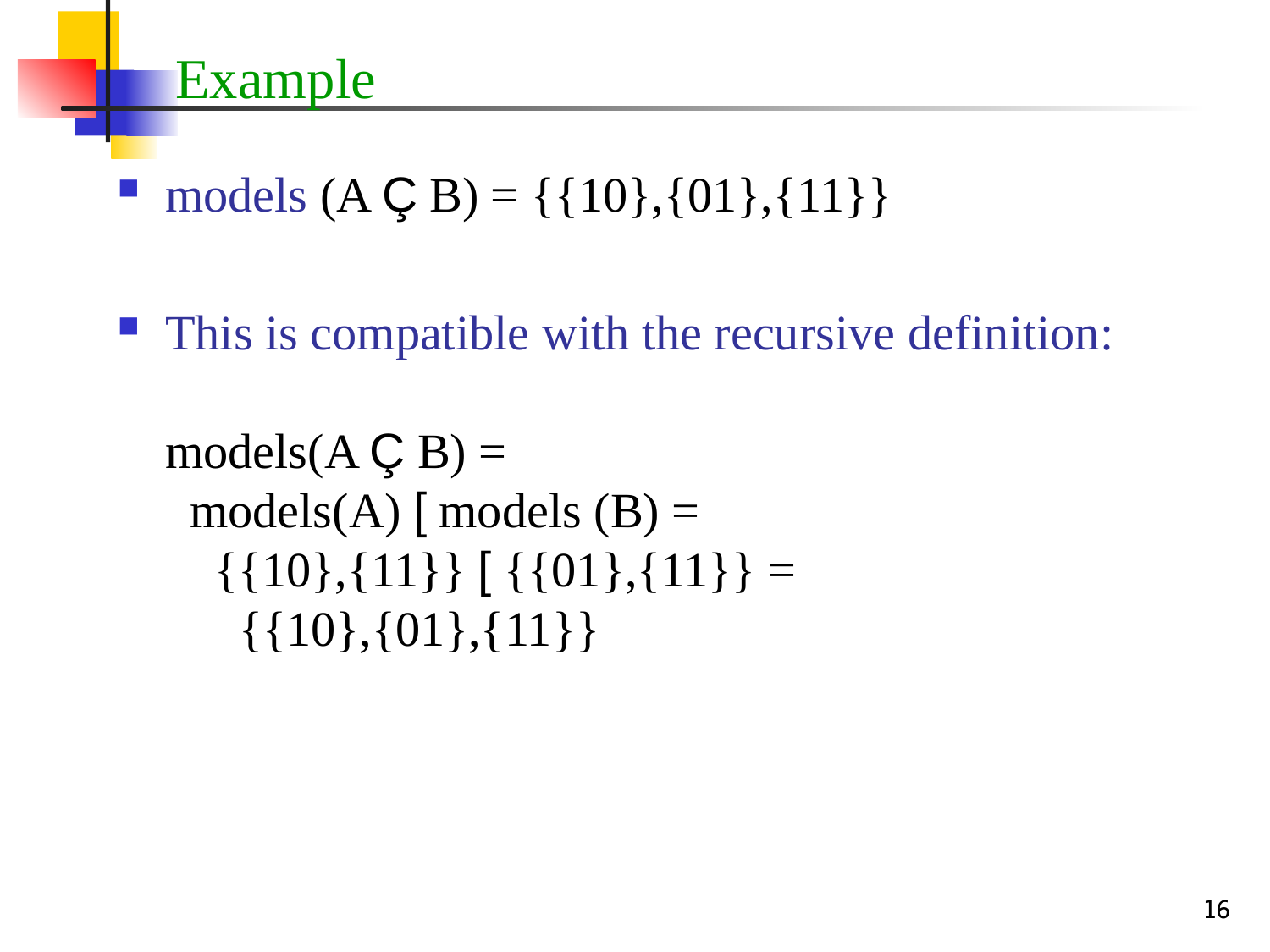

# Example
models (A Ç B) = {{10},{01},{11}}

This is compatible with the recursive definition:
models(A Ç B) =
  models(A) [ models (B) =
    {{10},{11}} [ {{01},{11}} =
      {{10},{01},{11}}
16